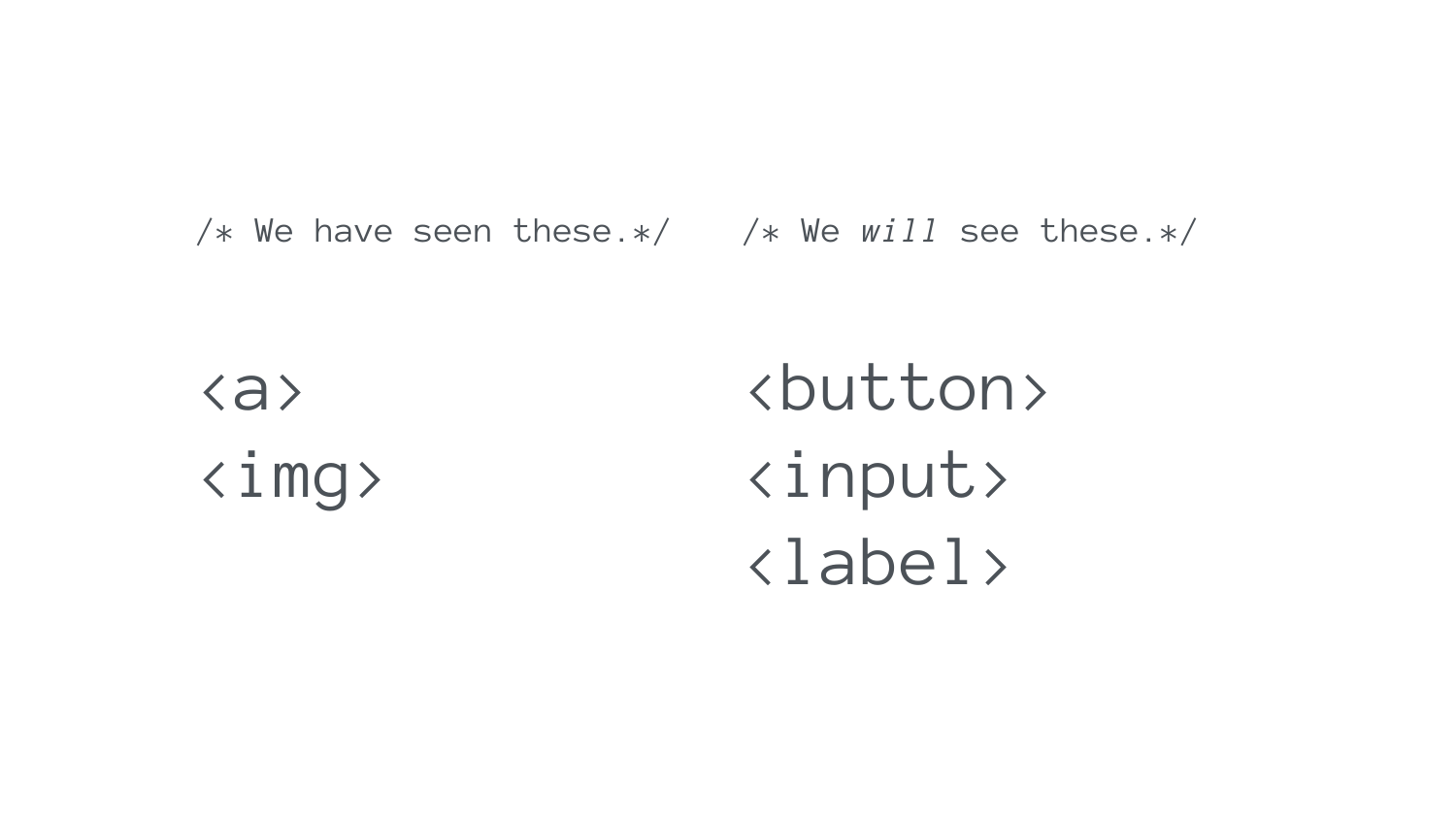

/* We have seen these.*/

<a>
<img>
/* We will see these.*/

<button>
<input>
<label>